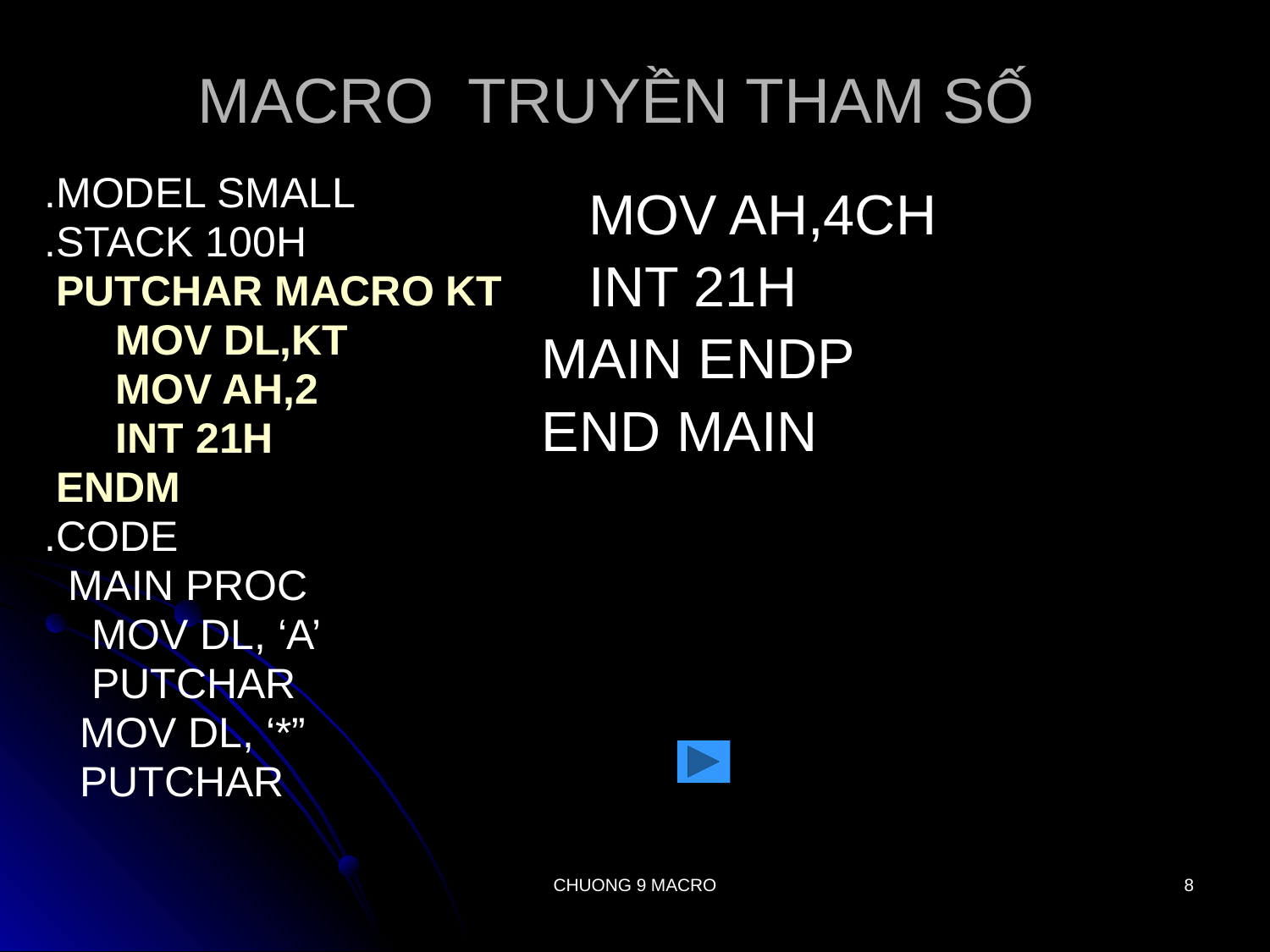

# MACRO  TRUYỀN THAM SỐ
.MODEL SMALL
.STACK 100H
 PUTCHAR MACRO KT
      MOV DL,KT
      MOV AH,2
	  INT 21H
 ENDM
.CODE
  MAIN PROC
    MOV DL, ‘A’
    PUTCHAR
   MOV DL, ‘*”
   PUTCHAR
   MOV AH,4CH
   INT 21H
MAIN ENDP
END MAIN

CHUONG 9 MACRO
8